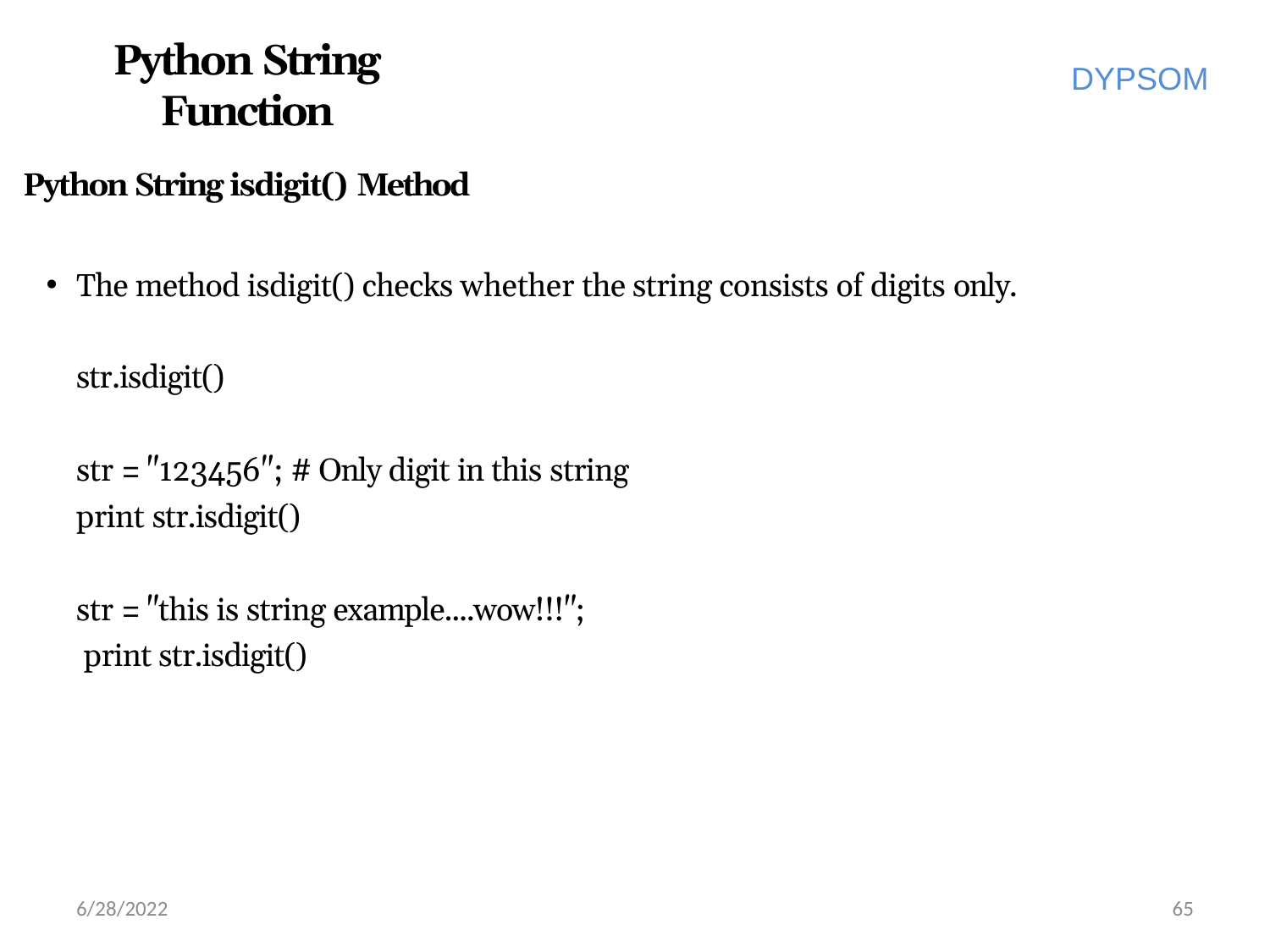

# Python String Function
DYPSOM
Python String isdigit() Method
The method isdigit() checks whether the string consists of digits only.  str.isdigit()

str = "123456"; # Only digit in this string
print str.isdigit()

str = "this is string example....wow!!!";  print str.isdigit()
6/28/2022
65